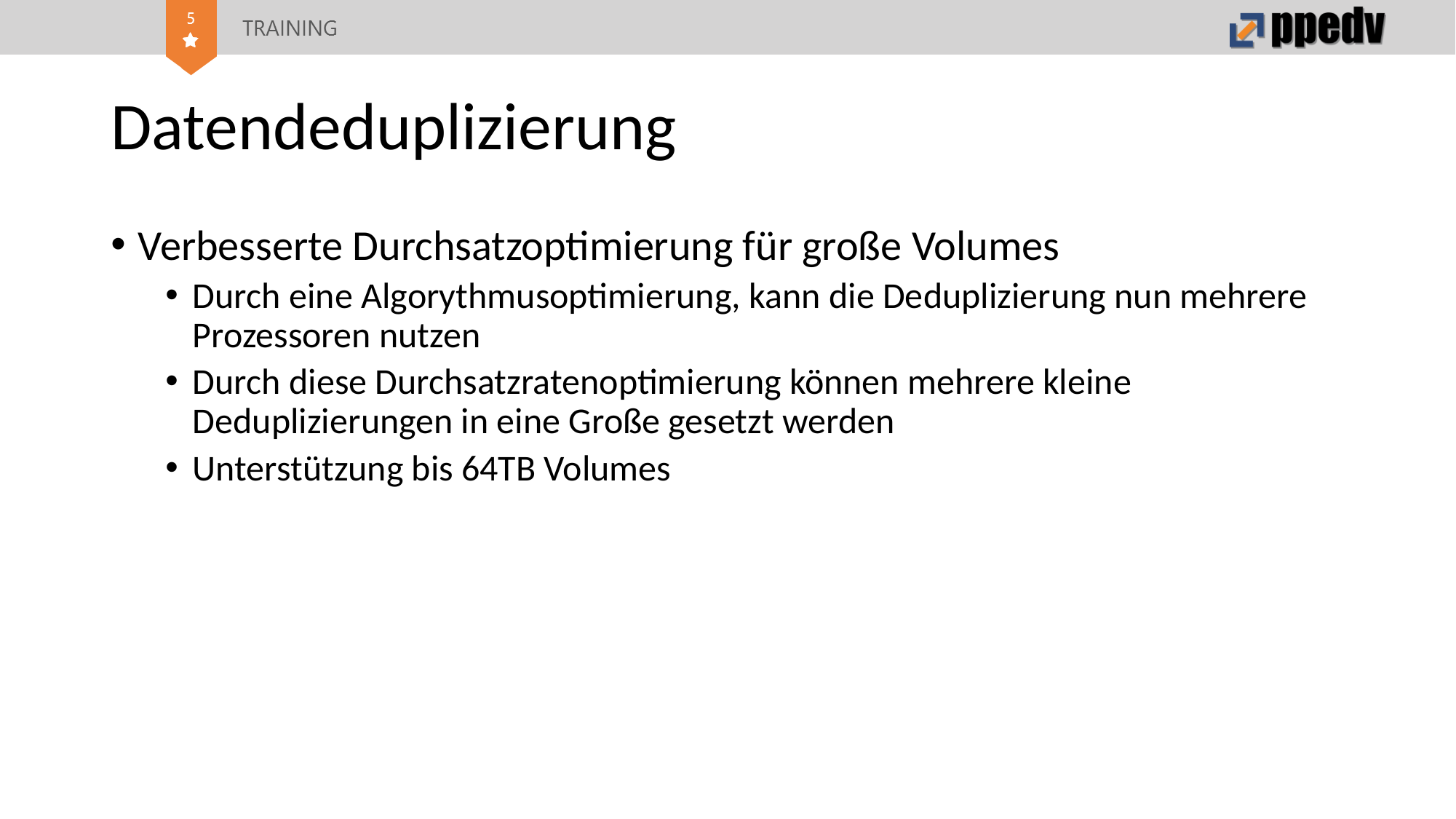

# Datendeduplizierung
Verbesserte Durchsatzoptimierung für große Volumes
Durch eine Algorythmusoptimierung, kann die Deduplizierung nun mehrere Prozessoren nutzen
Durch diese Durchsatzratenoptimierung können mehrere kleine Deduplizierungen in eine Große gesetzt werden
Unterstützung bis 64TB Volumes